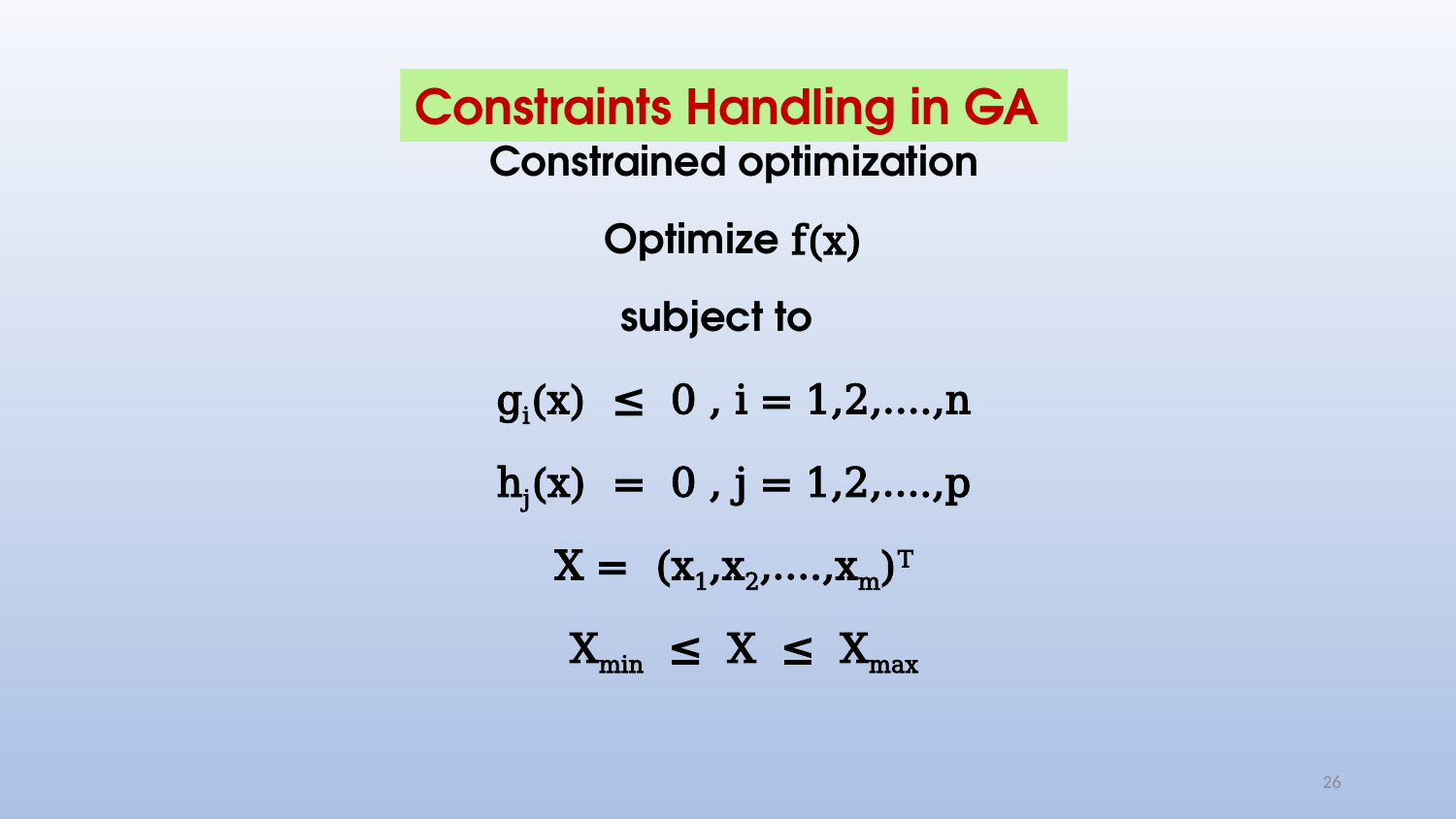

Constraints Handling in GA
Constrained optimization

Optimize f(x)

subject to

gi(x)  ≤  0 , i = 1,2,….,n

hj(x)  =  0 , j = 1,2,….,p

X =  (x1,x2,….,xm)T

  Xmin  ≤  X  ≤  Xmax

26